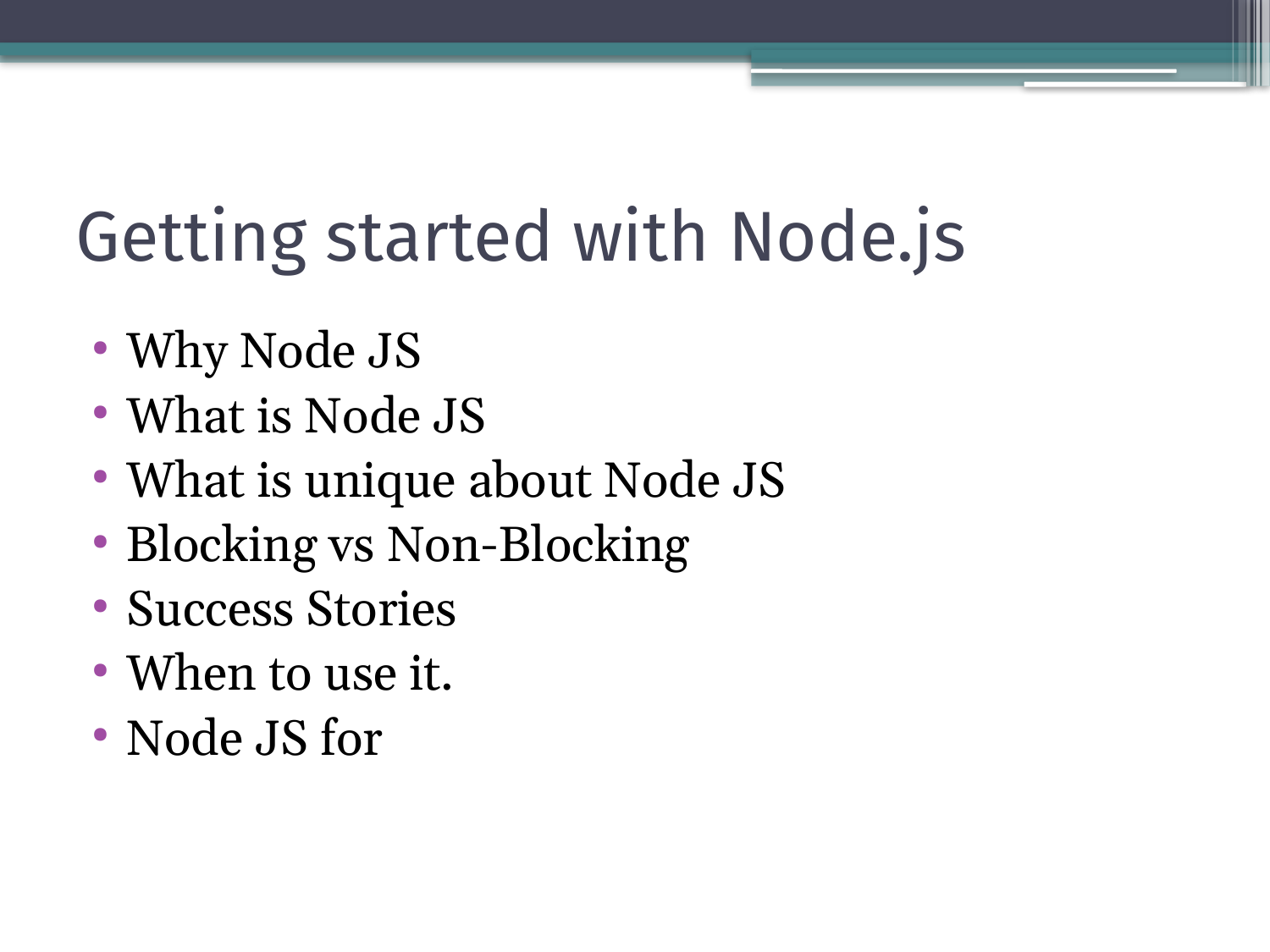

# Getting started with Node.js
Why Node JS
What is Node JS
What is unique about Node JS
Blocking vs Non-Blocking
Success Stories
When to use it.
Node JS for